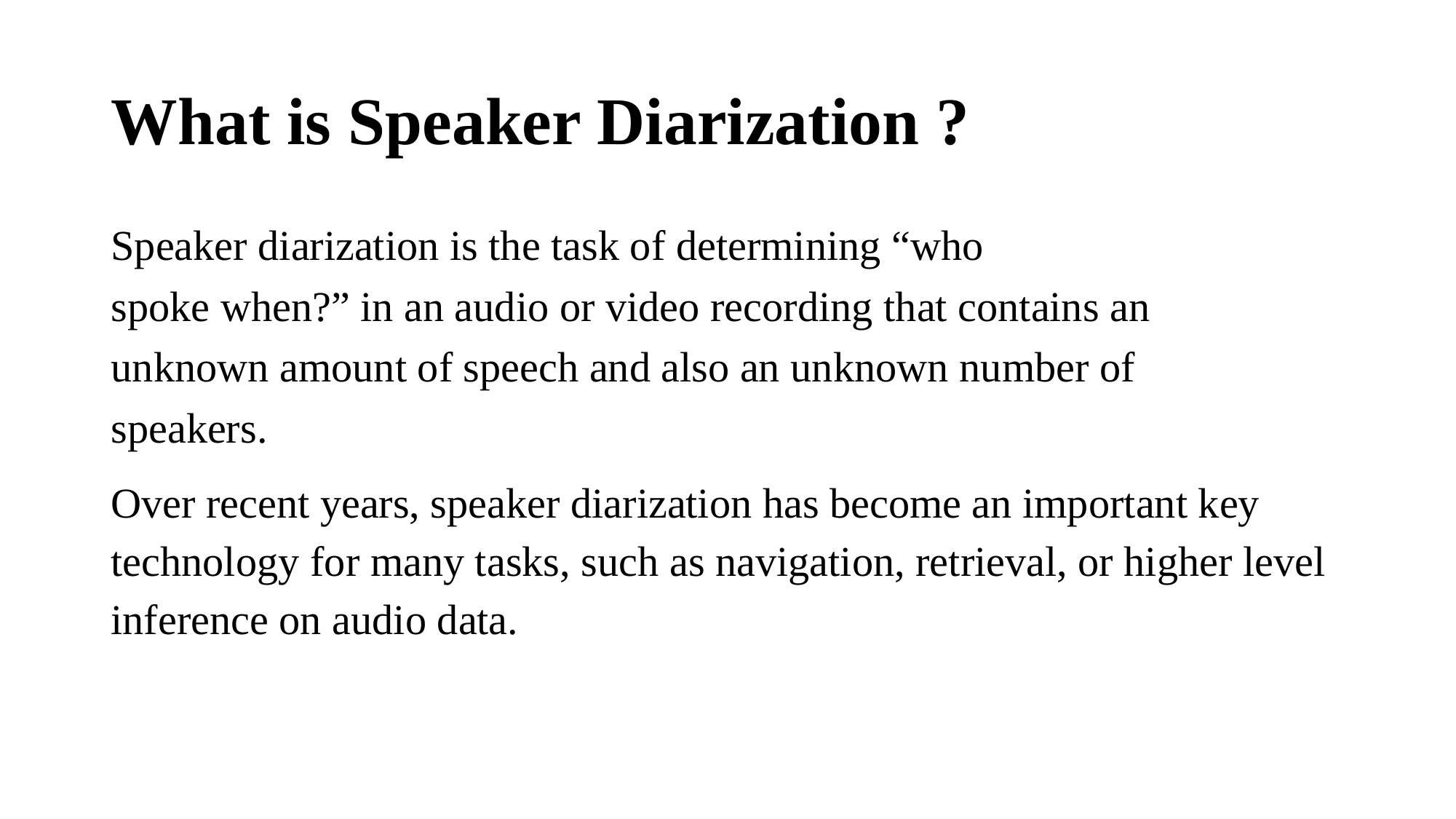

# What is Speaker Diarization ?
Speaker diarization is the task of determining “who
spoke when?” in an audio or video recording that contains an
unknown amount of speech and also an unknown number of
speakers.
Over recent years, speaker diarization has become an important key technology for many tasks, such as navigation, retrieval, or higher level inference on audio data.